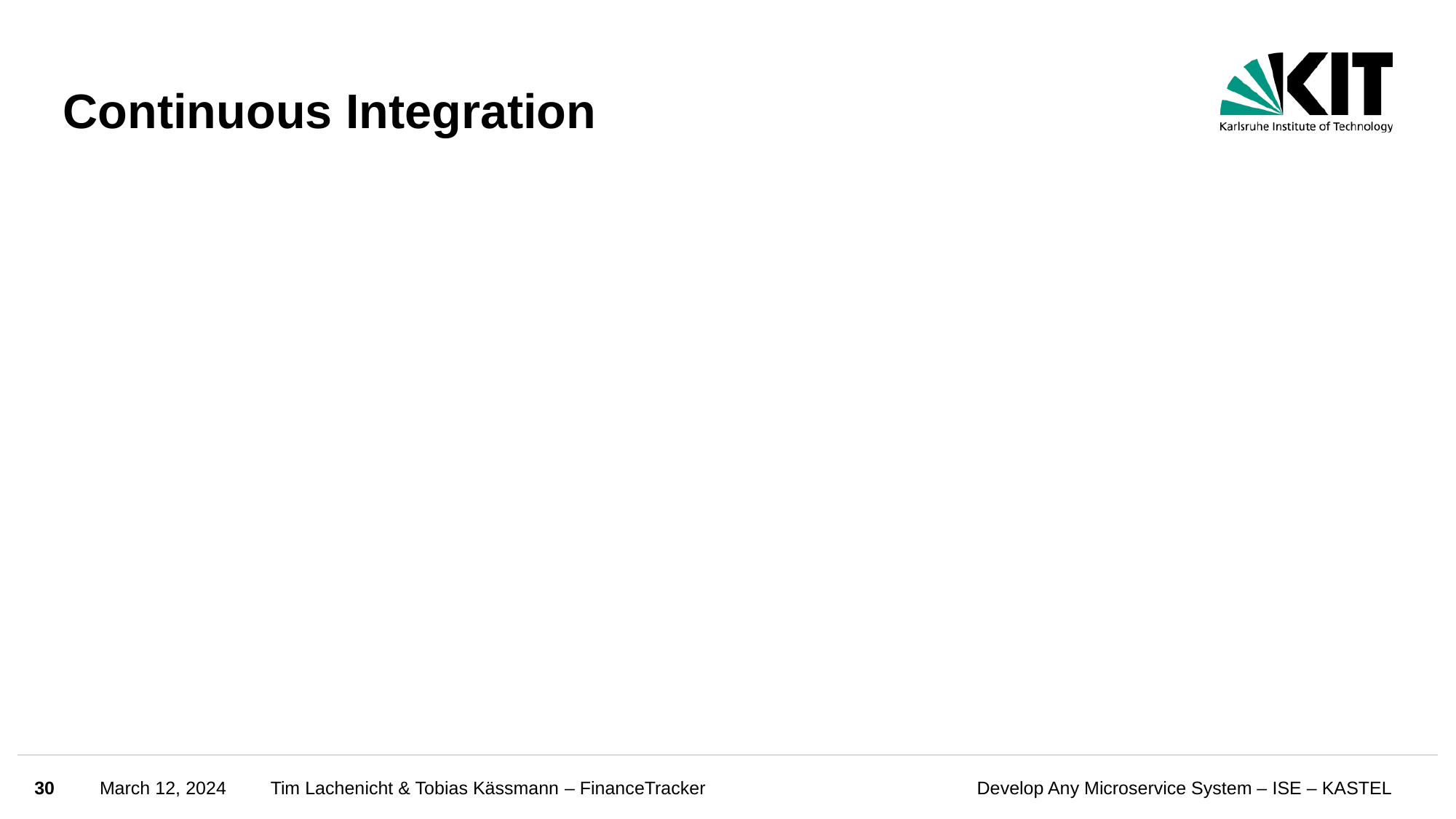

# Continuous Integration
30
March 12, 2024